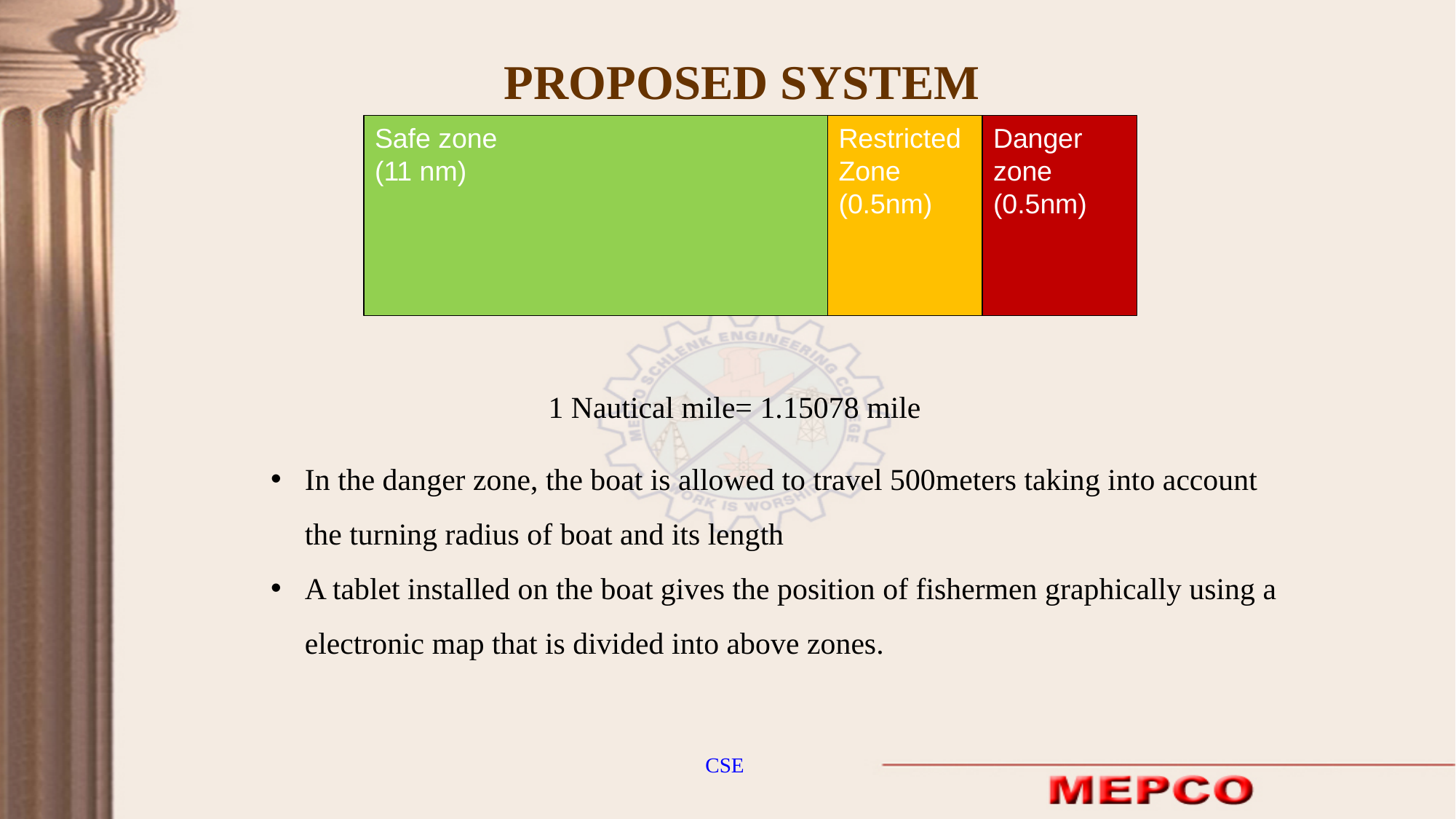

PROPOSED SYSTEM
Safe zone
(11 nm)
Restricted
Zone
(0.5nm)
Danger zone
(0.5nm)
1 Nautical mile= 1.15078 mile
In the danger zone, the boat is allowed to travel 500meters taking into account the turning radius of boat and its length
A tablet installed on the boat gives the position of fishermen graphically using a electronic map that is divided into above zones.
CSE